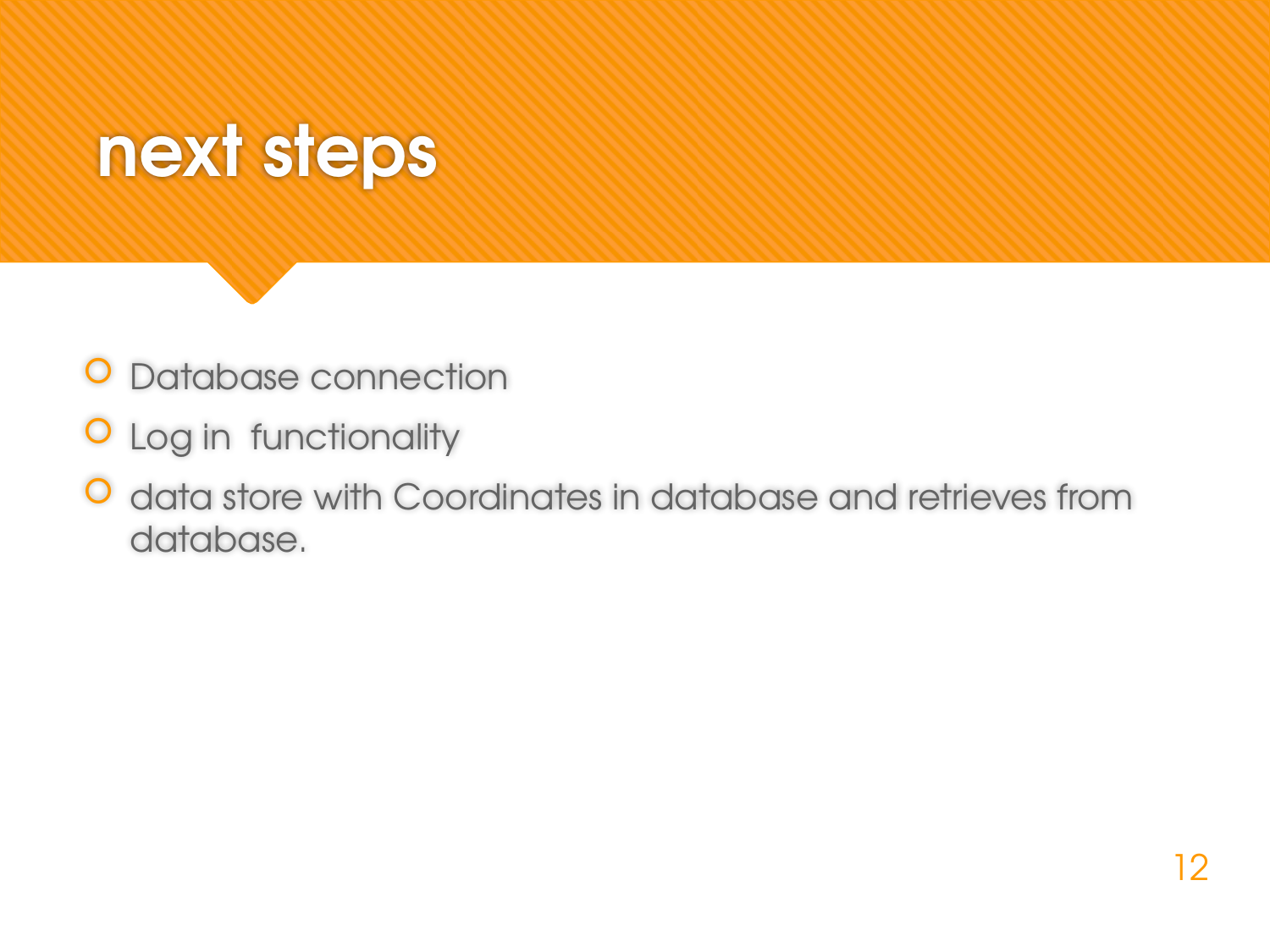

# next steps
Database connection
Log in  functionality
data store with Coordinates in database and retrieves from database.

12